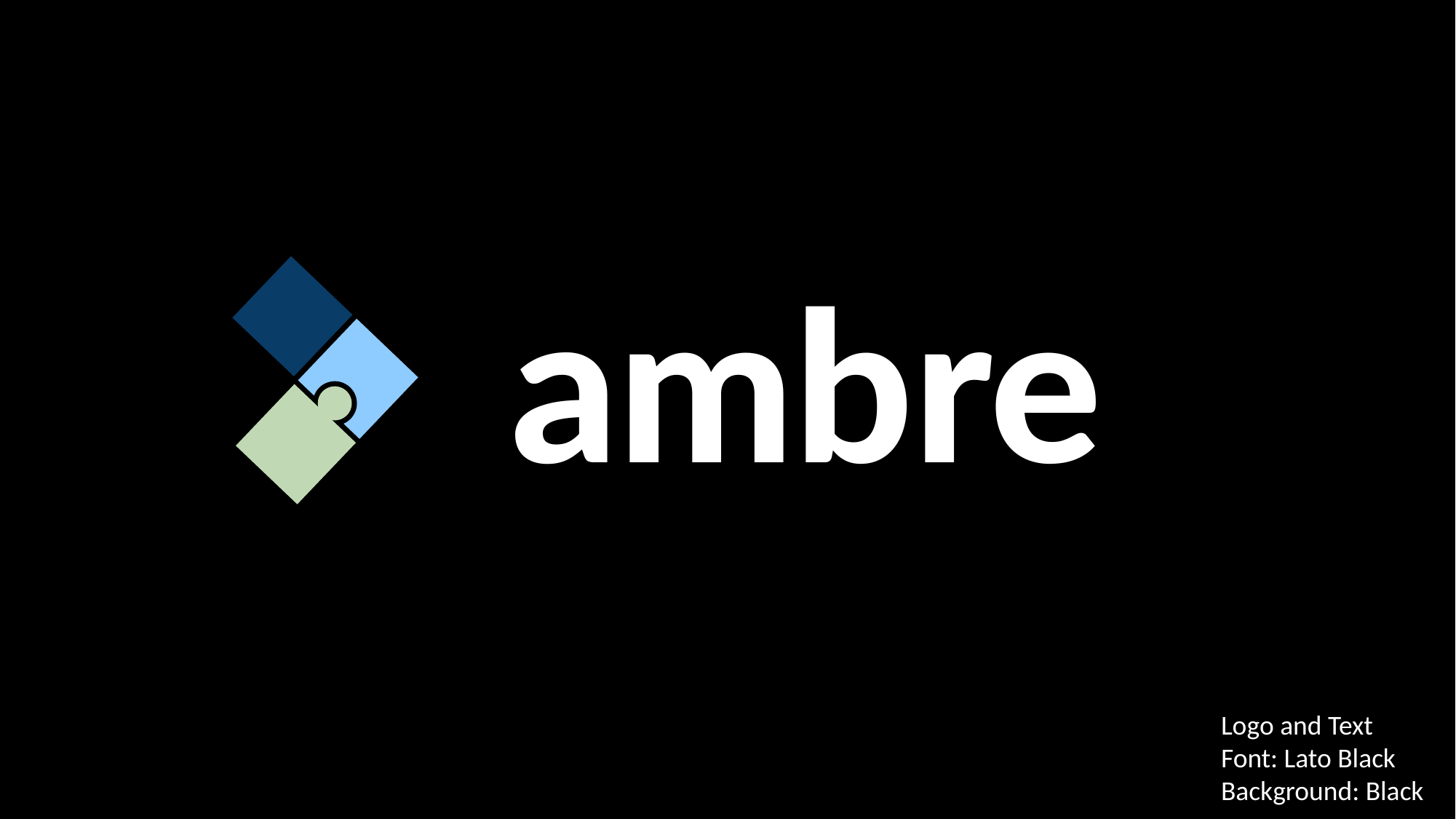

ambre

Logo and Text
Font: Lato Black
Background: Black